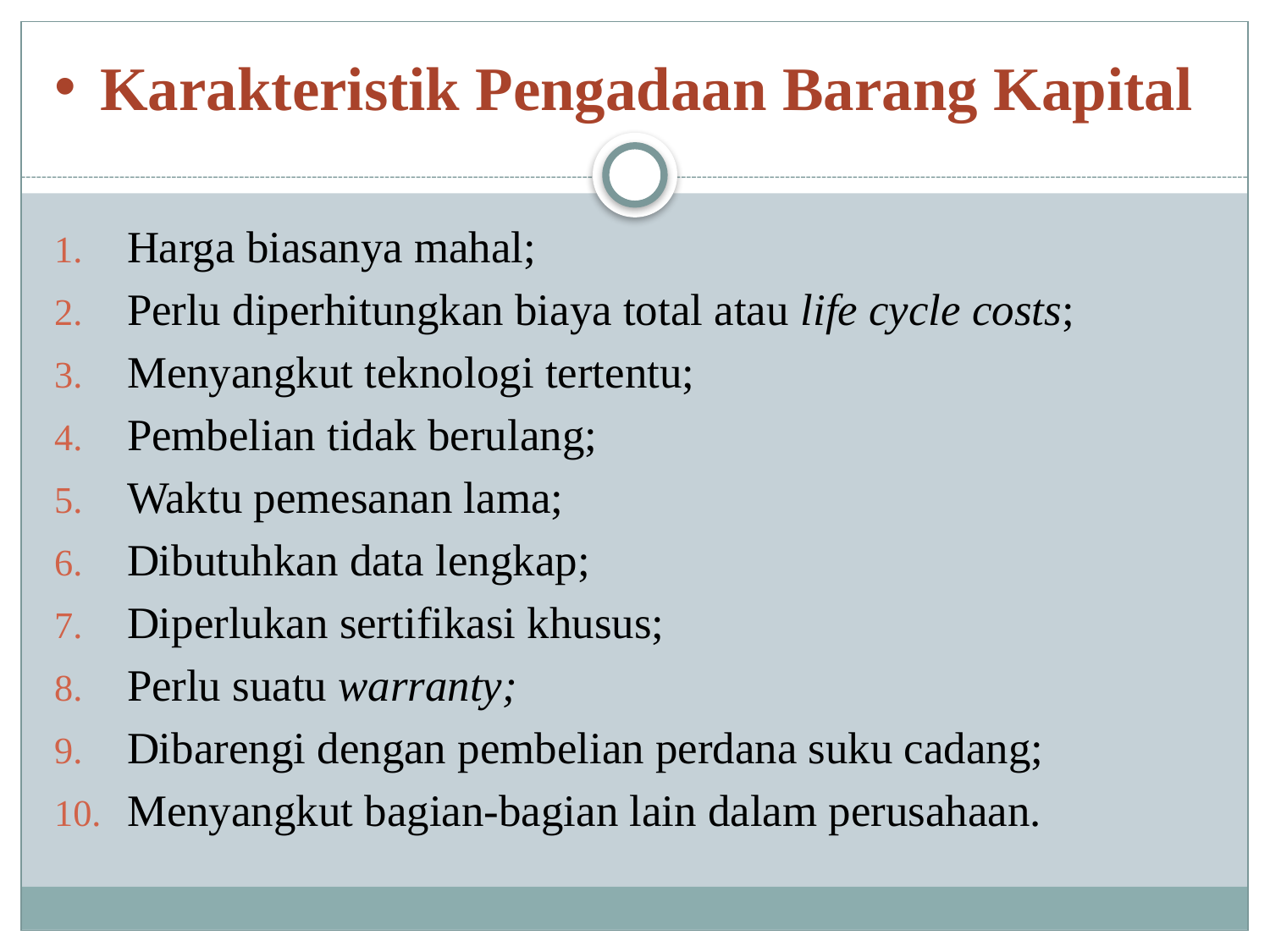

# Karakteristik Pengadaan Barang Kapital
Harga biasanya mahal;
Perlu diperhitungkan biaya total atau life cycle costs;
Menyangkut teknologi tertentu;
Pembelian tidak berulang;
Waktu pemesanan lama;
Dibutuhkan data lengkap;
Diperlukan sertifikasi khusus;
Perlu suatu warranty;
Dibarengi dengan pembelian perdana suku cadang;
Menyangkut bagian-bagian lain dalam perusahaan.